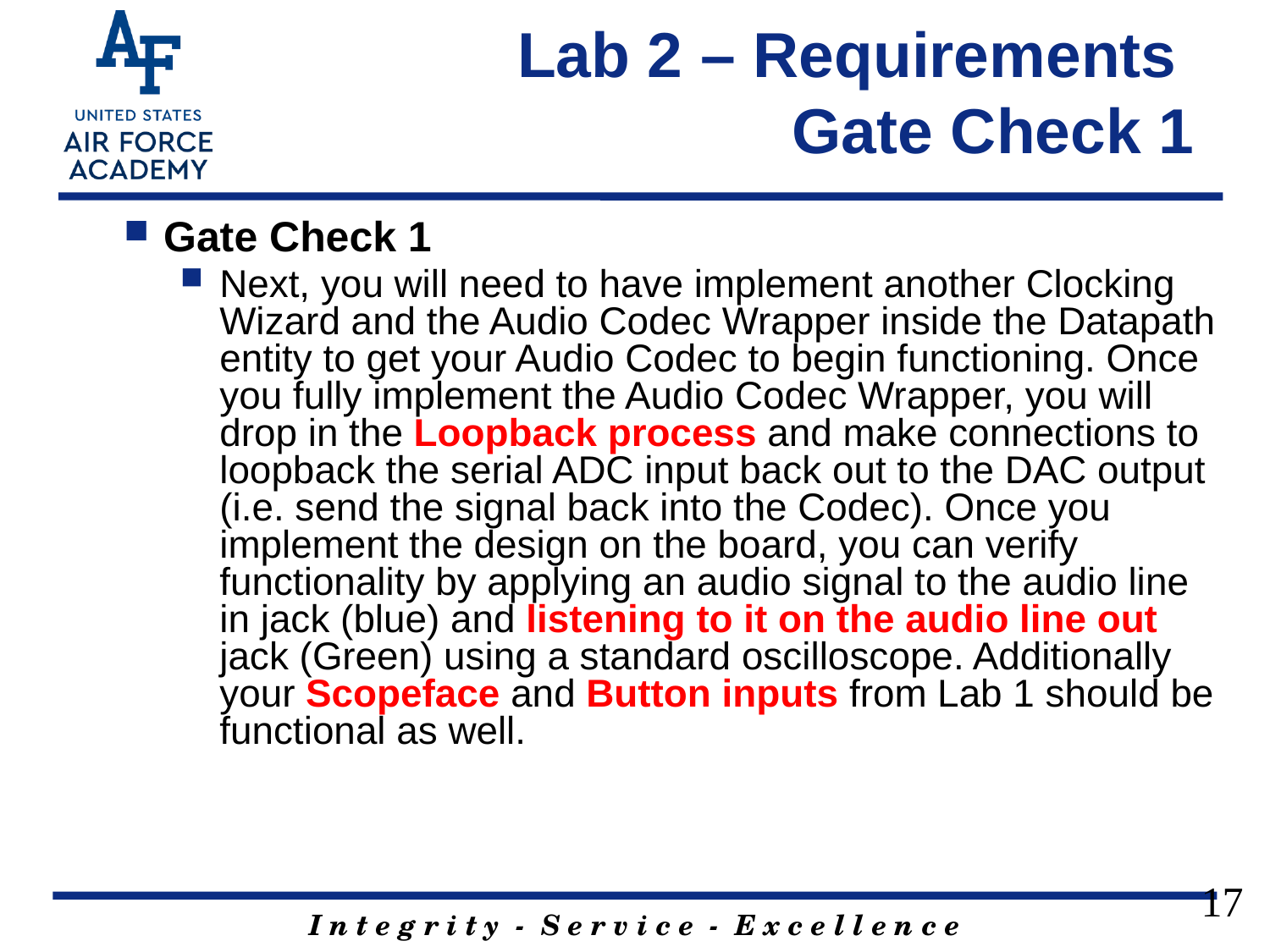

# Lab 2 – Requirements Gate Check 1
Gate Check 1
Next, you will need to have implement another Clocking Wizard and the Audio Codec Wrapper inside the Datapath entity to get your Audio Codec to begin functioning. Once you fully implement the Audio Codec Wrapper, you will drop in the Loopback process and make connections to loopback the serial ADC input back out to the DAC output (i.e. send the signal back into the Codec). Once you implement the design on the board, you can verify functionality by applying an audio signal to the audio line in jack (blue) and listening to it on the audio line out jack (Green) using a standard oscilloscope. Additionally your Scopeface and Button inputs from Lab 1 should be functional as well.
17